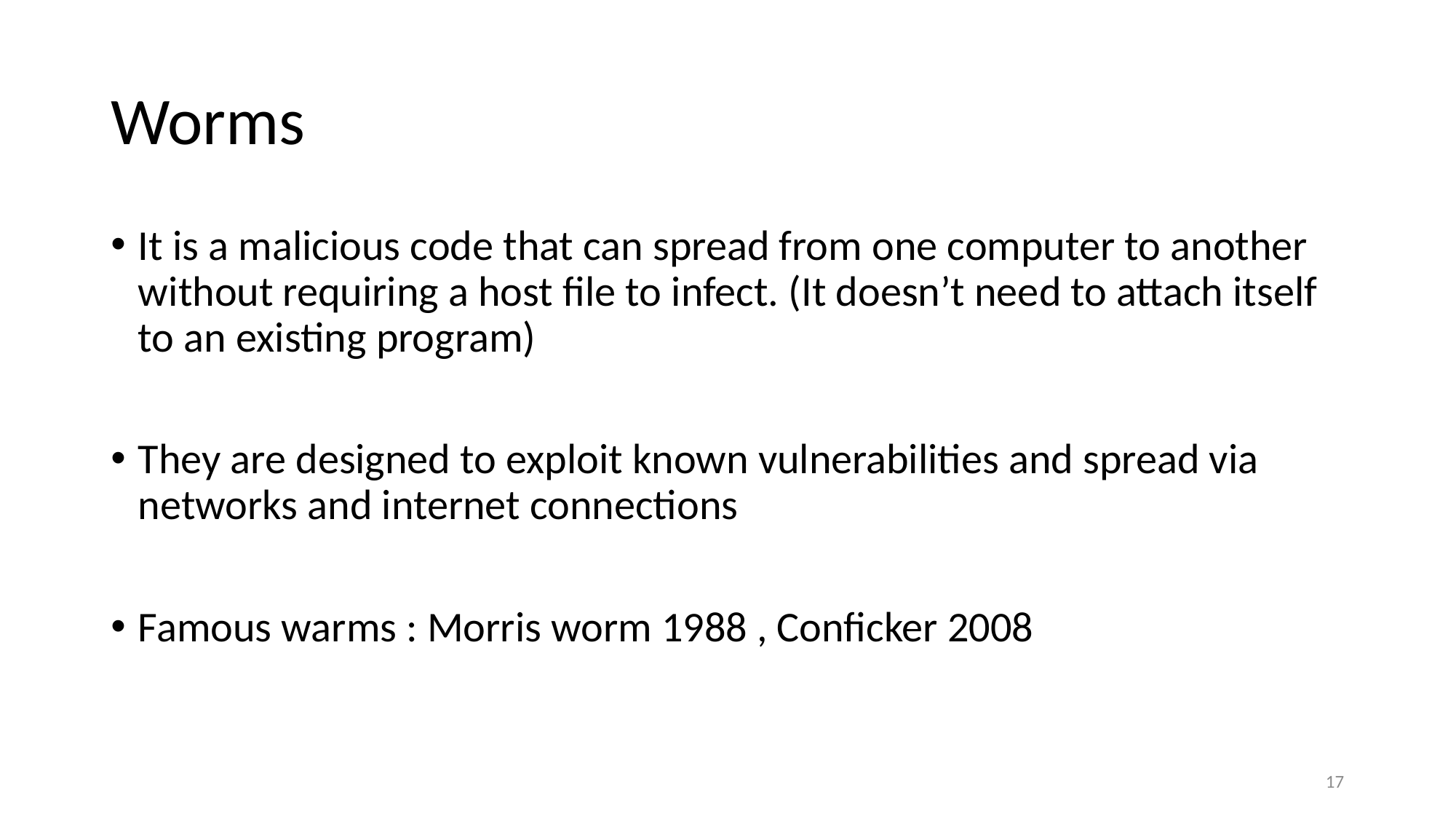

# Worms
It is a malicious code that can spread from one computer to another without requiring a host file to infect. (It doesn’t need to attach itself to an existing program)

They are designed to exploit known vulnerabilities and spread via networks and internet connections

Famous warms : Morris worm 1988 , Conficker 2008
17